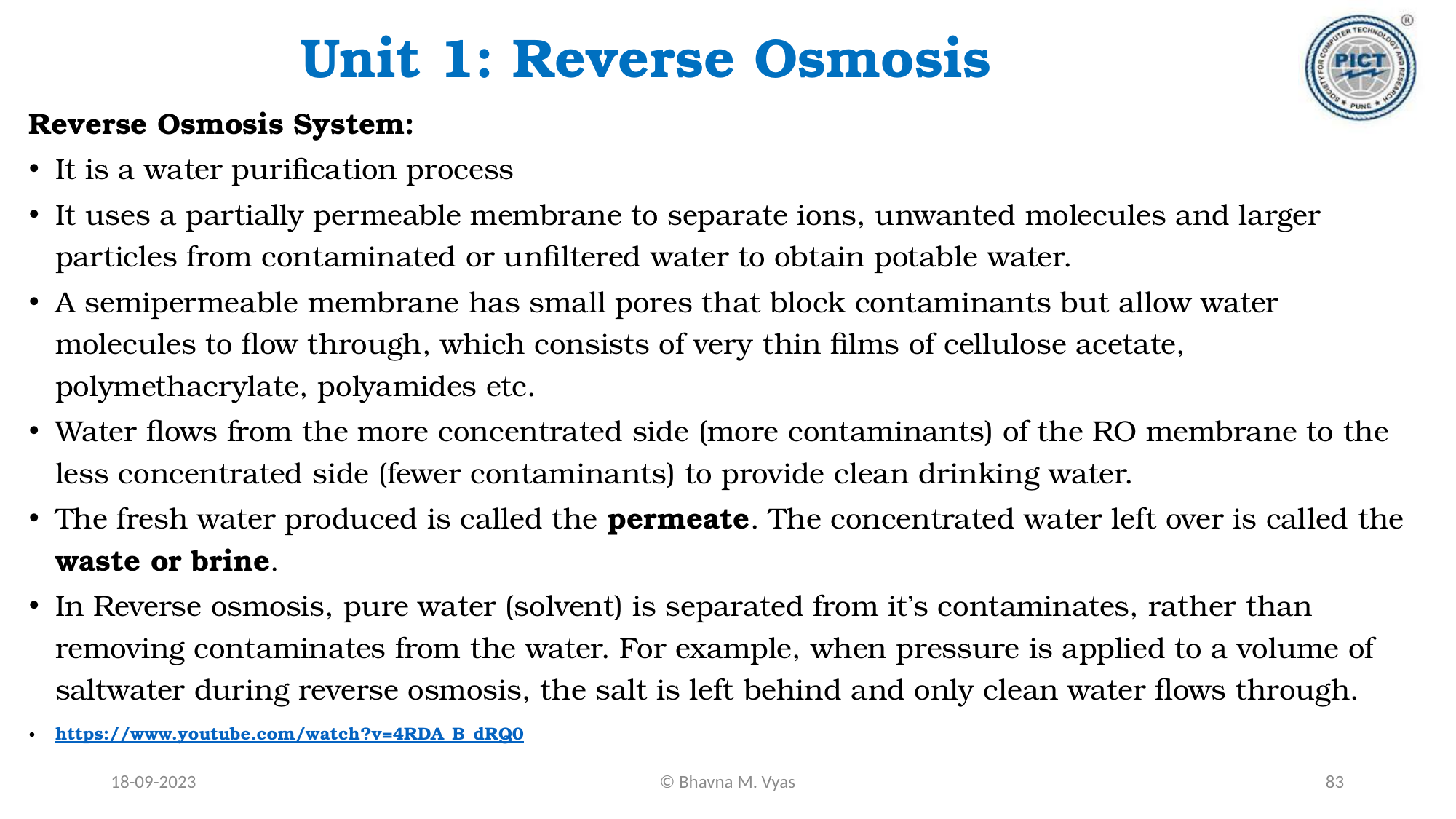

# Unit 1: Reverse Osmosis
Reverse Osmosis System:
It is a water purification process
It uses a partially permeable membrane to separate ions, unwanted molecules and larger particles from contaminated or unfiltered water to obtain potable water.
A semipermeable membrane has small pores that block contaminants but allow water molecules to flow through, which consists of very thin films of cellulose acetate, polymethacrylate, polyamides etc.
Water flows from the more concentrated side (more contaminants) of the RO membrane to the less concentrated side (fewer contaminants) to provide clean drinking water.
The fresh water produced is called the permeate. The concentrated water left over is called the waste or brine.
In Reverse osmosis, pure water (solvent) is separated from it’s contaminates, rather than removing contaminates from the water. For example, when pressure is applied to a volume of saltwater during reverse osmosis, the salt is left behind and only clean water flows through.
https://www.youtube.com/watch?v=4RDA_B_dRQ0

18-09-2023
© Bhavna M. Vyas
83